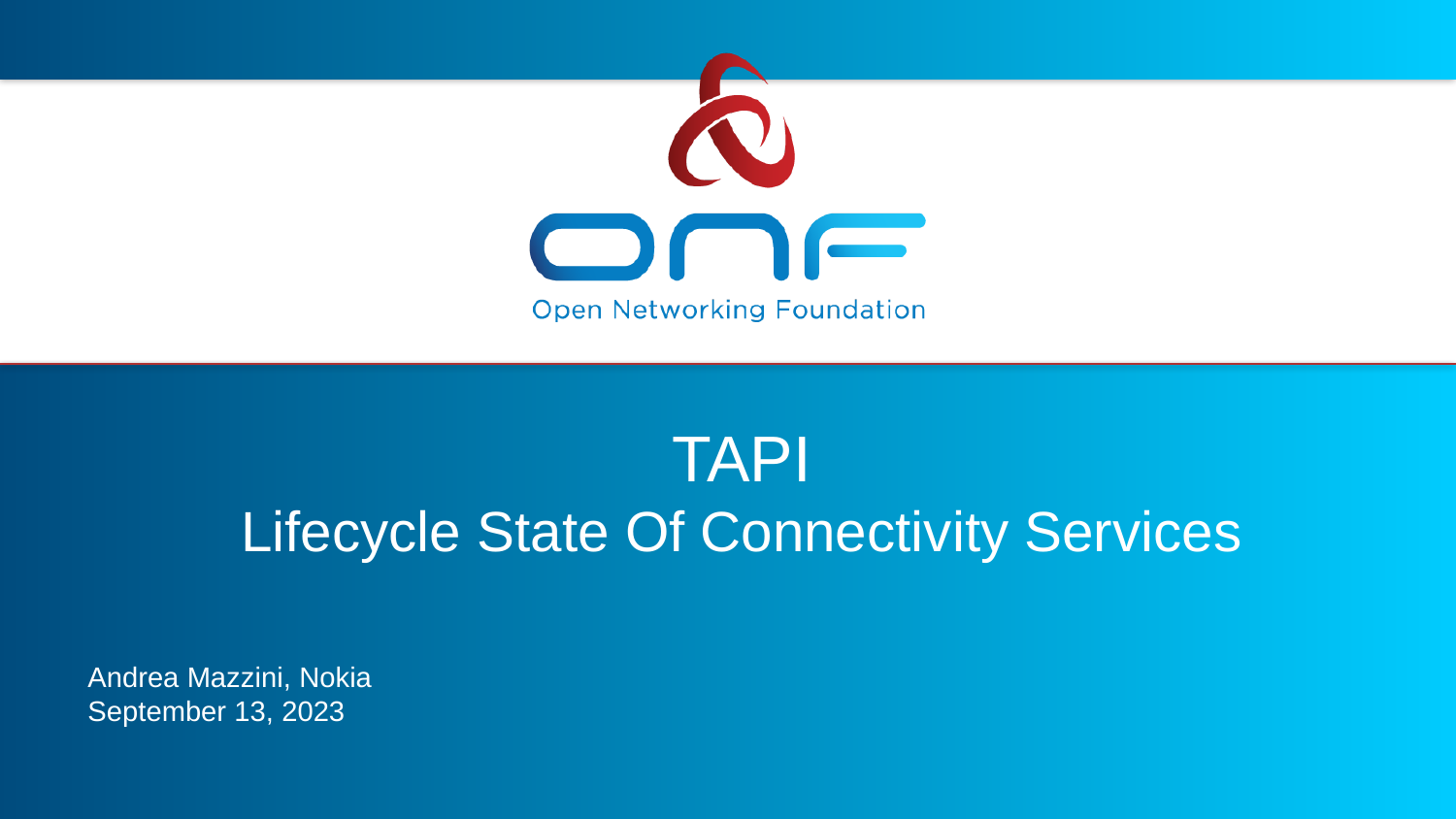

# TAPI Lifecycle State Of Connectivity Services
Andrea Mazzini, Nokia
September 13, 2023